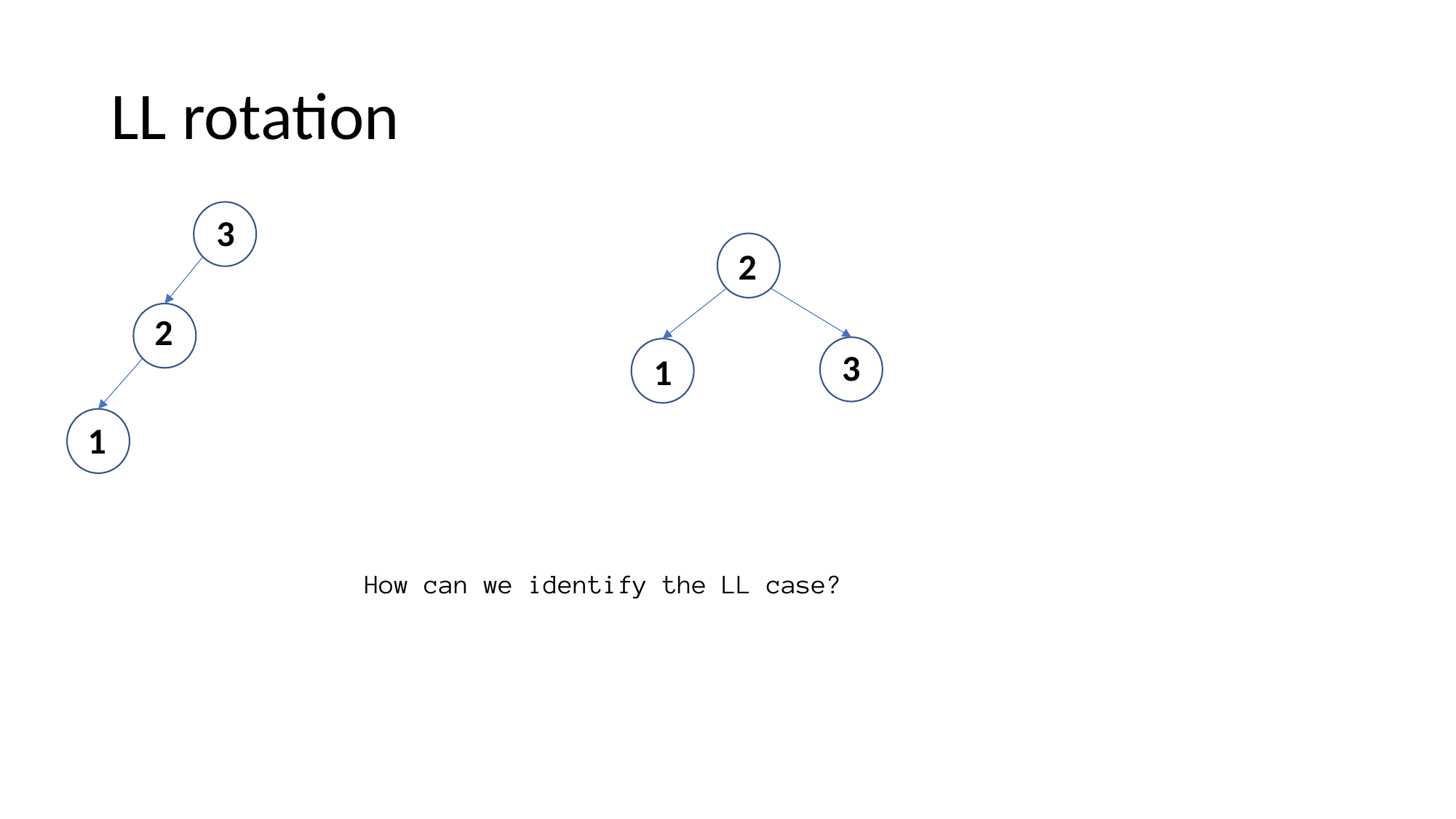

# LL rotation

3

2

2

3
1

1
How can we identify the LL case?